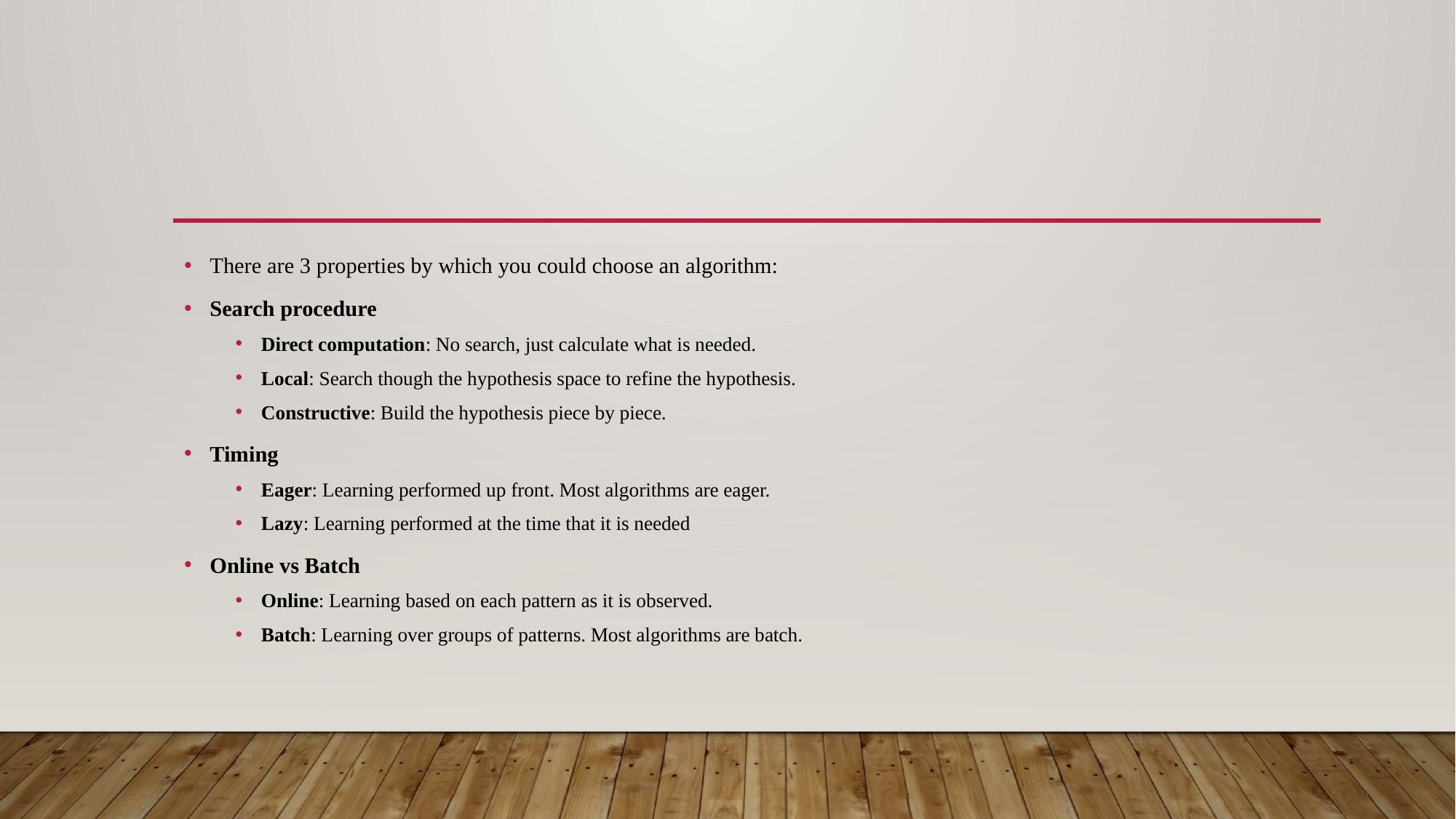

#
There are 3 properties by which you could choose an algorithm:
Search procedure
Direct computation: No search, just calculate what is needed.
Local: Search though the hypothesis space to refine the hypothesis.
Constructive: Build the hypothesis piece by piece.
Timing
Eager: Learning performed up front. Most algorithms are eager.
Lazy: Learning performed at the time that it is needed
Online vs Batch
Online: Learning based on each pattern as it is observed.
Batch: Learning over groups of patterns. Most algorithms are batch.